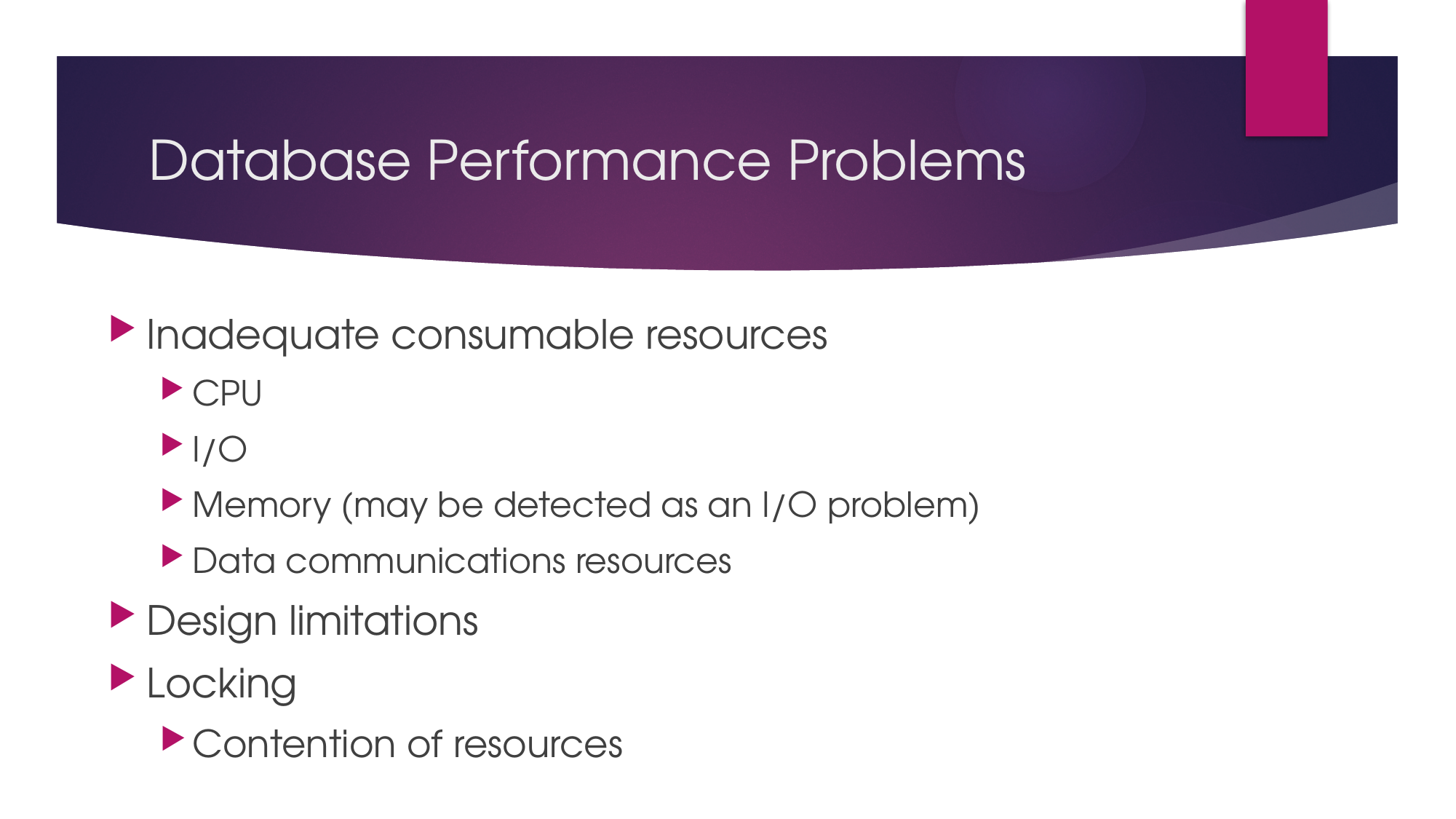

# Database Performance Problems
Inadequate consumable resources
CPU
I/O
Memory (may be detected as an I/O problem)
Data communications resources
Design limitations
Locking
Contention of resources